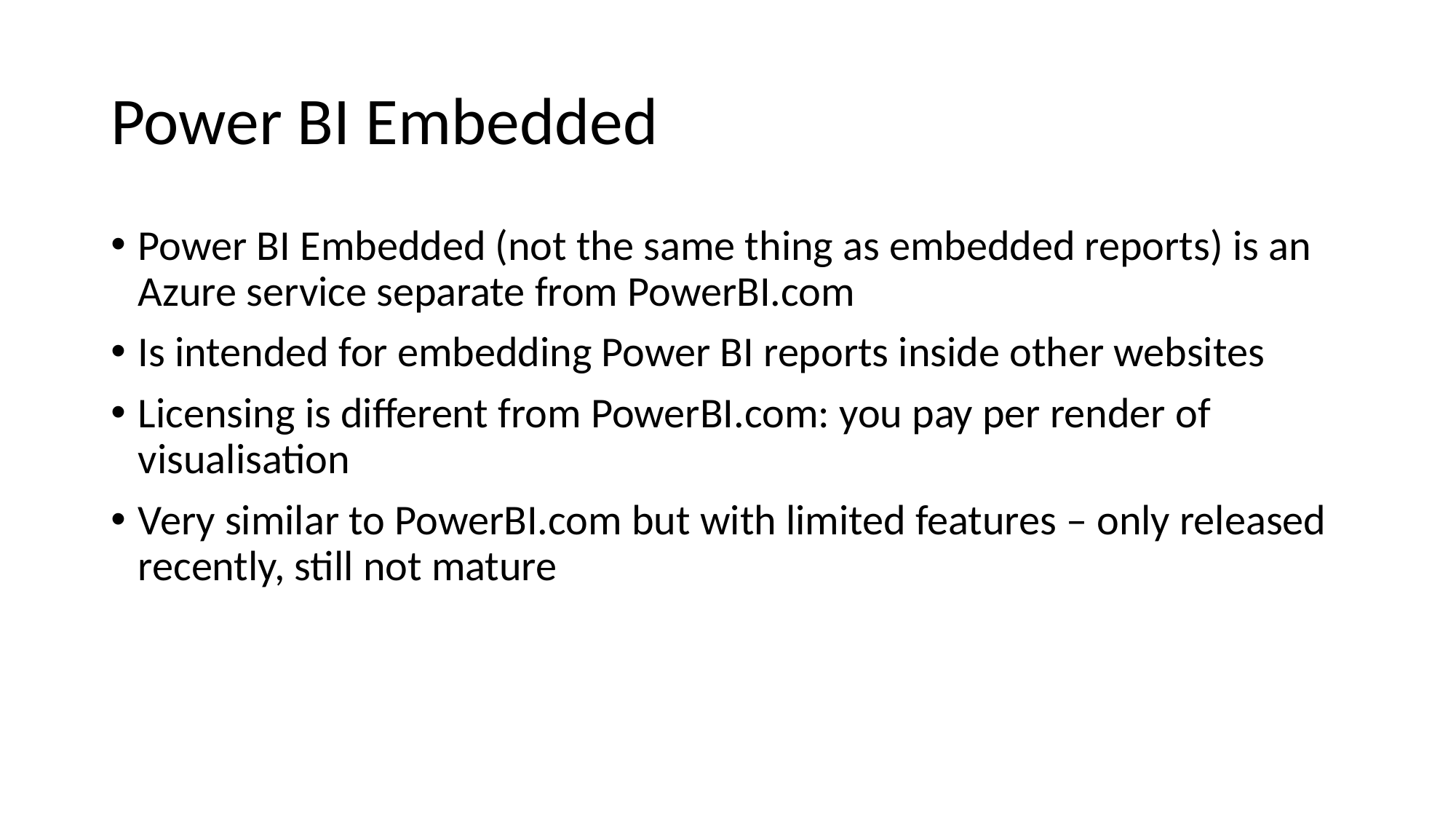

# Power BI Embedded
Power BI Embedded (not the same thing as embedded reports) is an Azure service separate from PowerBI.com
Is intended for embedding Power BI reports inside other websites
Licensing is different from PowerBI.com: you pay per render of visualisation
Very similar to PowerBI.com but with limited features – only released recently, still not mature